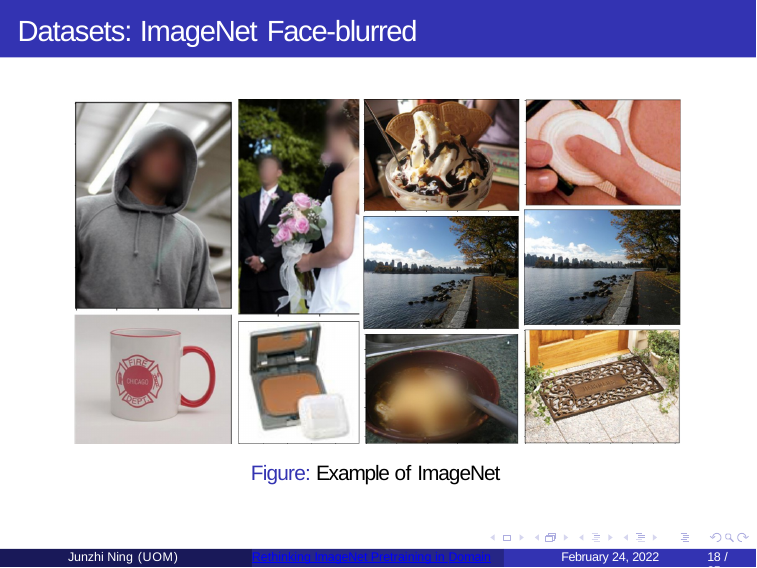

Datasets: ImageNet Face-blurred

Figure: Example of ImageNet

Junzhi Ning (UOM)
Rethinking ImageNet Pretraining in Domain
February 24, 2022
18 / 35